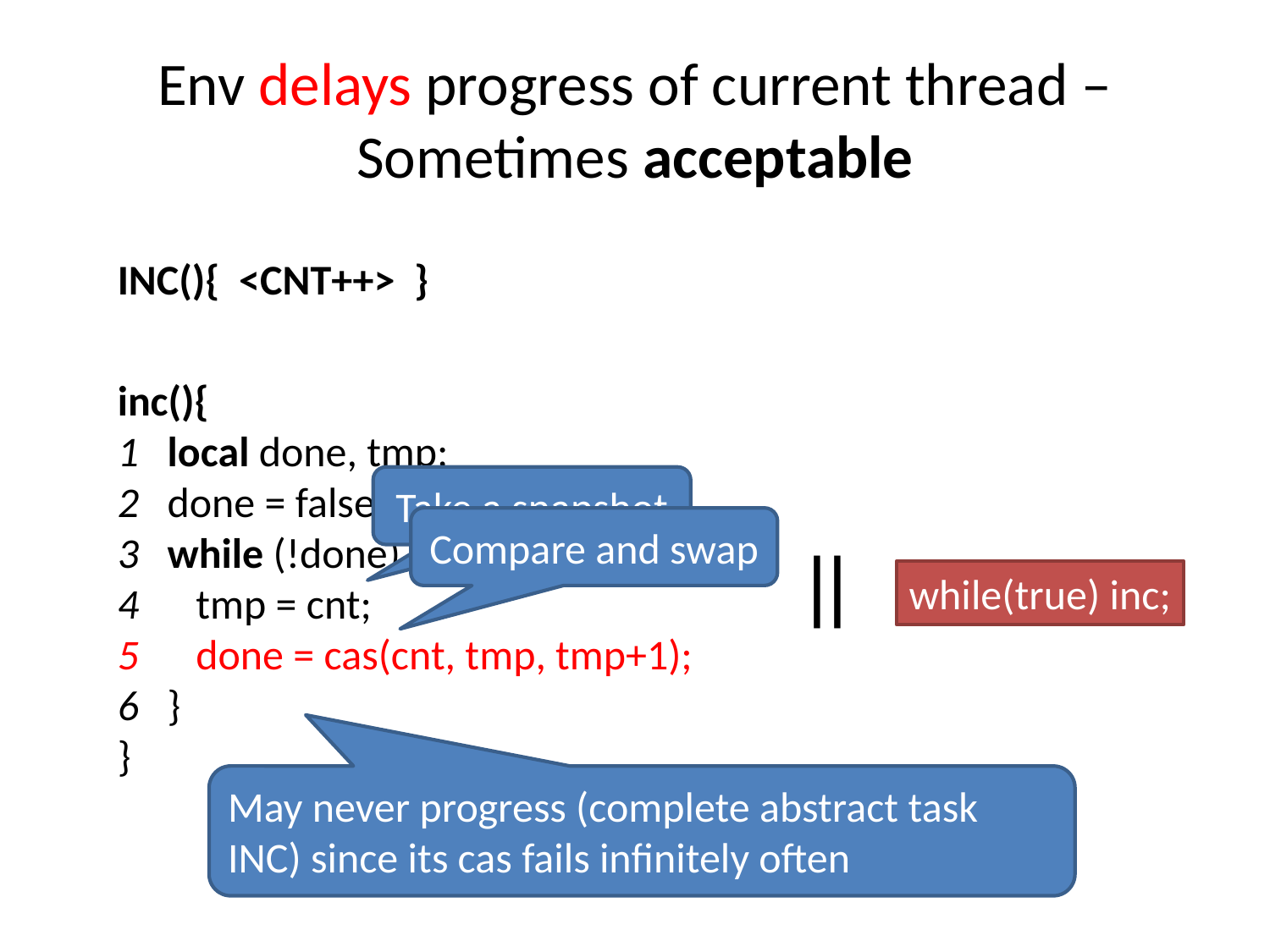

# Env delays progress of current thread – Sometimes acceptable
INC(){  <CNT++>  }
inc(){
1   local done, tmp;
2   done = false;
3   while (!done) {
4      tmp = cnt;
5      done = cas(cnt, tmp, tmp+1);
6   }
}
Take a snapshot
Compare and swap
||
while(true) inc;
May never progress (complete abstract task INC) since its cas fails infinitely often